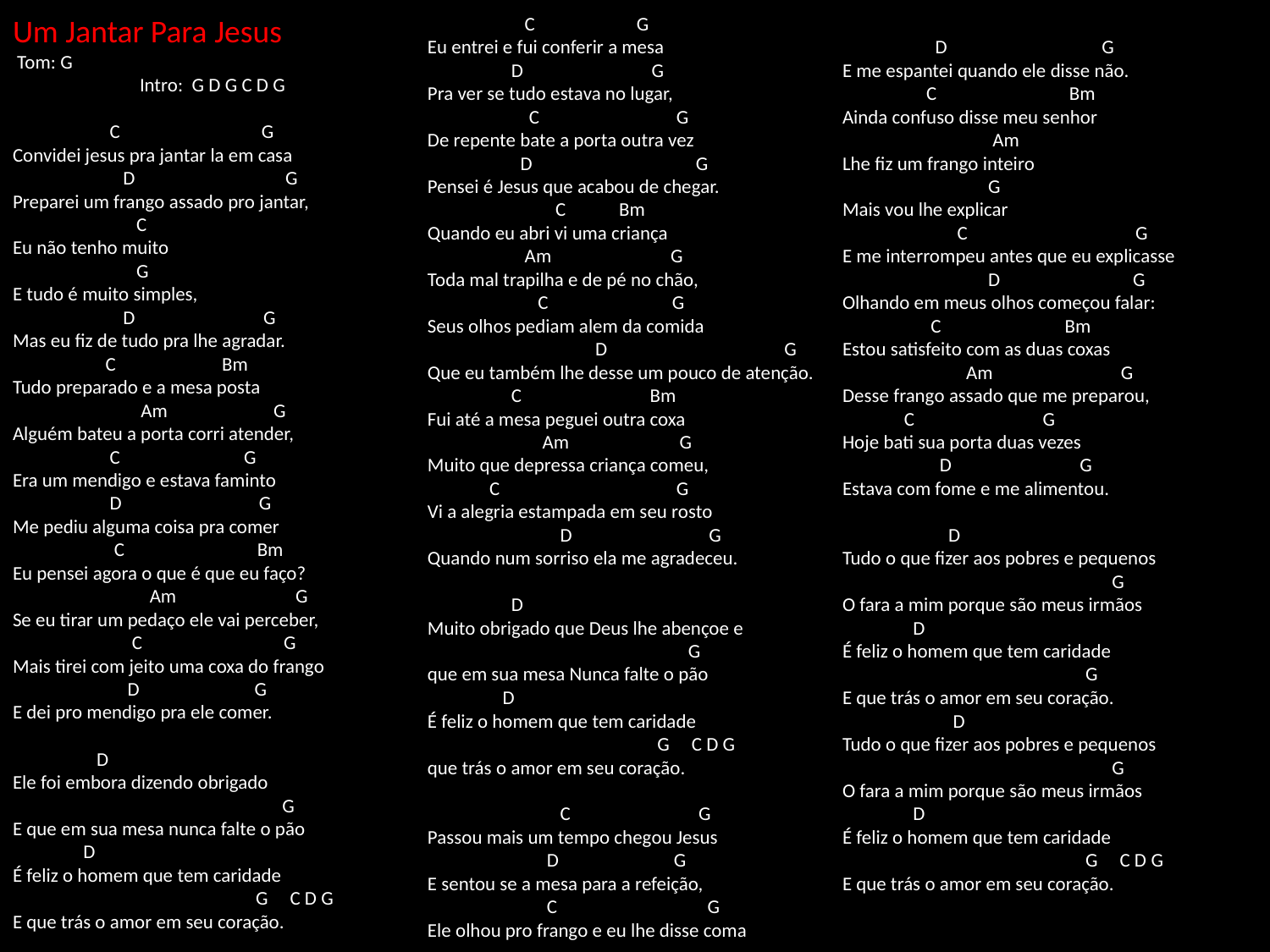

# Um Jantar Para Jesus Tom: G Intro:  G D G C D G C                                G Convidei jesus pra jantar la em casa D                                  G Preparei um frango assado pro jantar, C Eu não tenho muito G E tudo é muito simples, D                             G Mas eu fiz de tudo pra lhe agradar. C                        Bm Tudo preparado e a mesa posta Am                        G Alguém bateu a porta corri atender, C                            G Era um mendigo e estava faminto D                               G Me pediu alguma coisa pra comer C                              Bm Eu pensei agora o que é que eu faço? Am                           G Se eu tirar um pedaço ele vai perceber, C                                G Mais tirei com jeito uma coxa do frango D                          G E dei pro mendigo pra ele comer. D Ele foi embora dizendo obrigado G E que em sua mesa nunca falte o pão D É feliz o homem que tem caridade G     C D G E que trás o amor em seu coração. C                       G Eu entrei e fui conferir a mesa D                             G Pra ver se tudo estava no lugar, C                               G De repente bate a porta outra vez D                                     G Pensei é Jesus que acabou de chegar. C            Bm Quando eu abri vi uma criança Am                           G Toda mal trapilha e de pé no chão, C                            G Seus olhos pediam alem da comida D                                        G Que eu também lhe desse um pouco de atenção. C                             Bm Fui até a mesa peguei outra coxa Am                         G Muito que depressa criança comeu, C                                        G Vi a alegria estampada em seu rosto D                               G Quando num sorriso ela me agradeceu. D Muito obrigado que Deus lhe abençoe e G que em sua mesa Nunca falte o pão D É feliz o homem que tem caridade G     C D G que trás o amor em seu coração. C                             G Passou mais um tempo chegou Jesus D                          G E sentou se a mesa para a refeição, C                                  G Ele olhou pro frango e eu lhe disse coma D                                   G E me espantei quando ele disse não. C                              Bm Ainda confuso disse meu senhor Am Lhe fiz um frango inteiro G Mais vou lhe explicar C                                      G E me interrompeu antes que eu explicasse D                              G Olhando em meus olhos começou falar: C                            Bm Estou satisfeito com as duas coxas Am                             G Desse frango assado que me preparou, C                             G Hoje bati sua porta duas vezes D                             G Estava com fome e me alimentou. D Tudo o que fizer aos pobres e pequenos G O fara a mim porque são meus irmãos D É feliz o homem que tem caridade G E que trás o amor em seu coração. D Tudo o que fizer aos pobres e pequenos G O fara a mim porque são meus irmãos D É feliz o homem que tem caridade G     C D G E que trás o amor em seu coração.